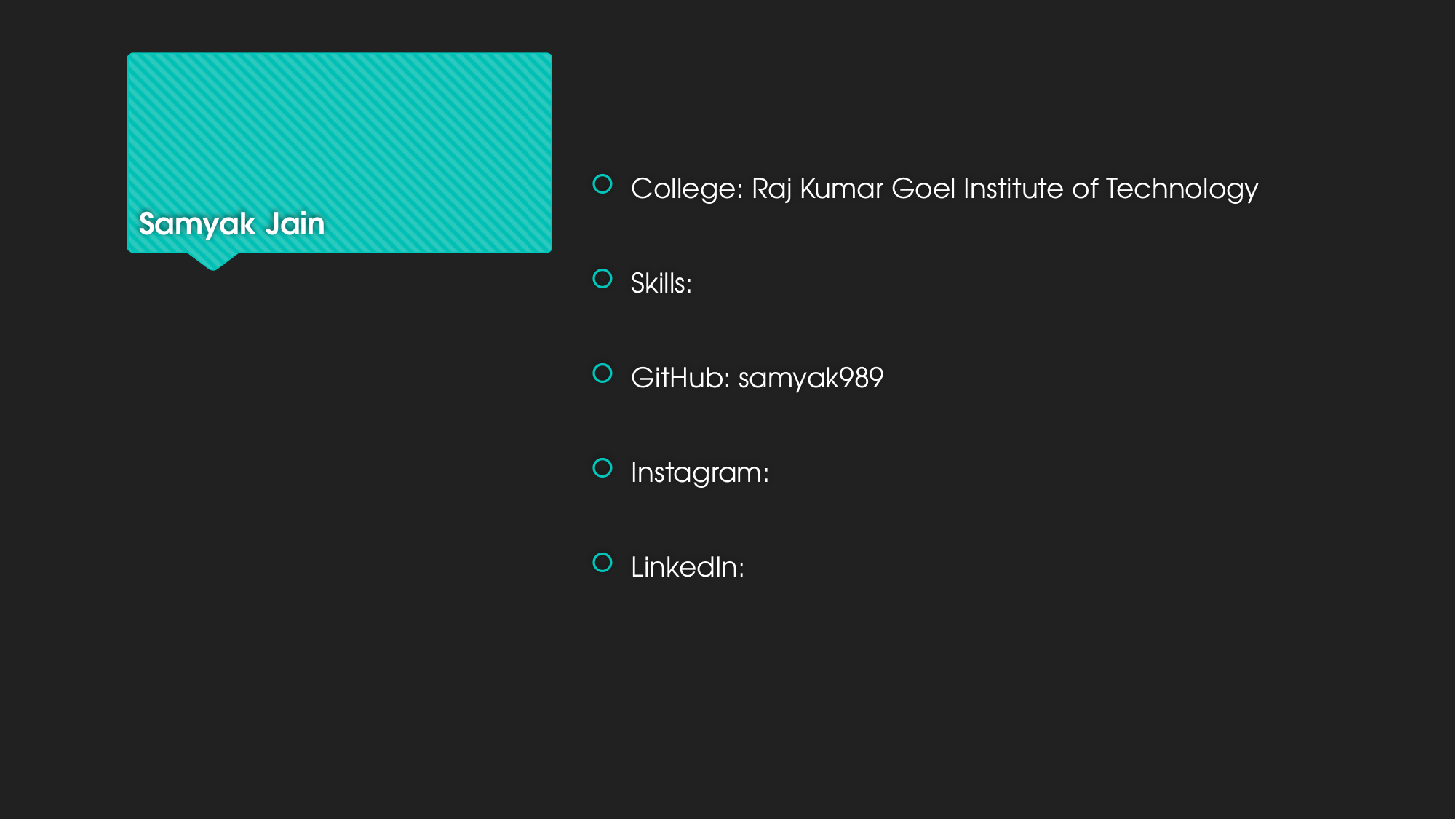

# Samyak Jain
College: Raj Kumar Goel Institute of Technology

Skills:

GitHub: samyak989

Instagram:

LinkedIn: